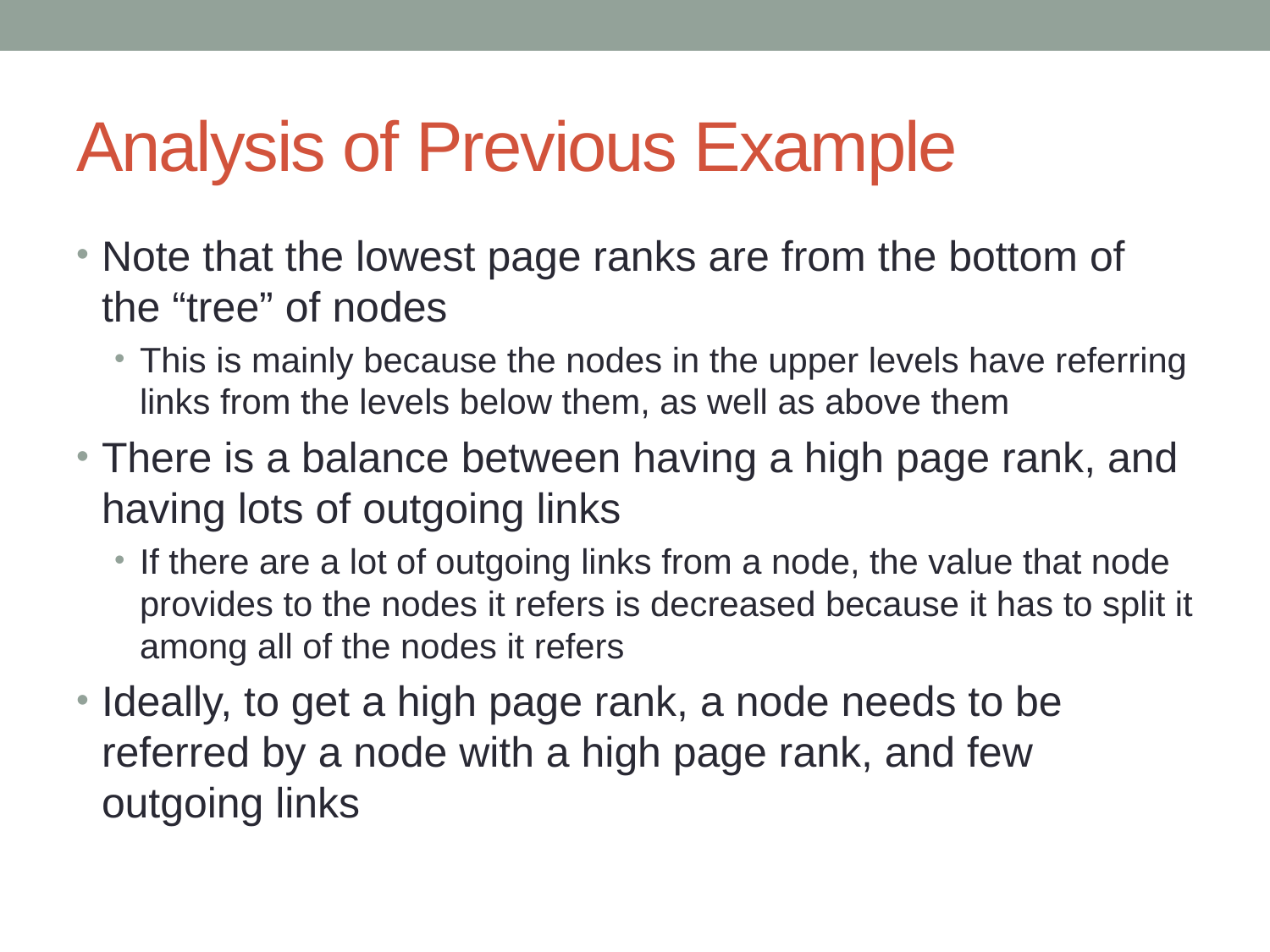

# Analysis of Previous Example
Note that the lowest page ranks are from the bottom of the “tree” of nodes
This is mainly because the nodes in the upper levels have referring links from the levels below them, as well as above them
There is a balance between having a high page rank, and having lots of outgoing links
If there are a lot of outgoing links from a node, the value that node provides to the nodes it refers is decreased because it has to split it among all of the nodes it refers
Ideally, to get a high page rank, a node needs to be referred by a node with a high page rank, and few outgoing links